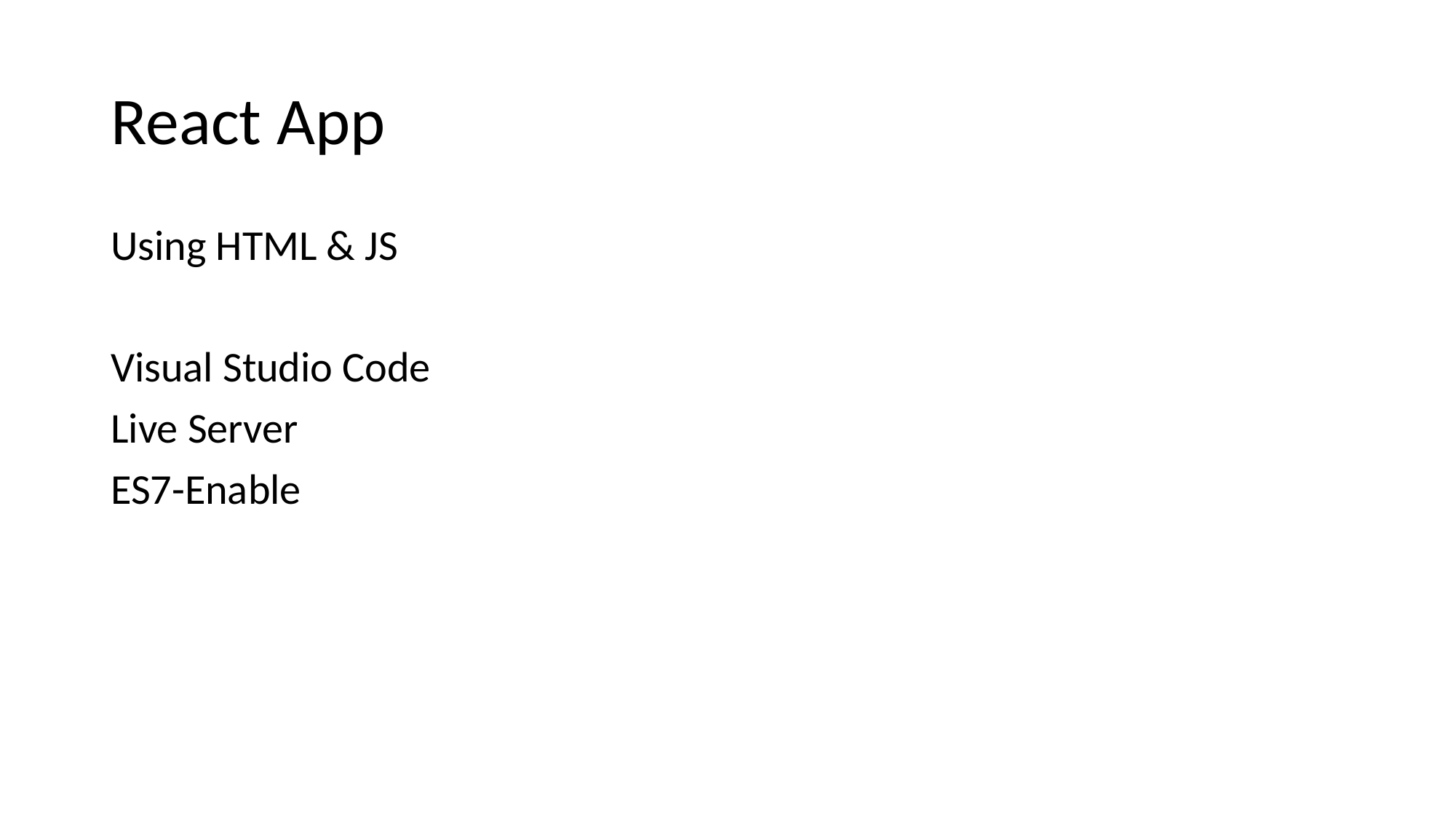

# React App
Using HTML & JS

Visual Studio Code
Live Server
ES7-Enable